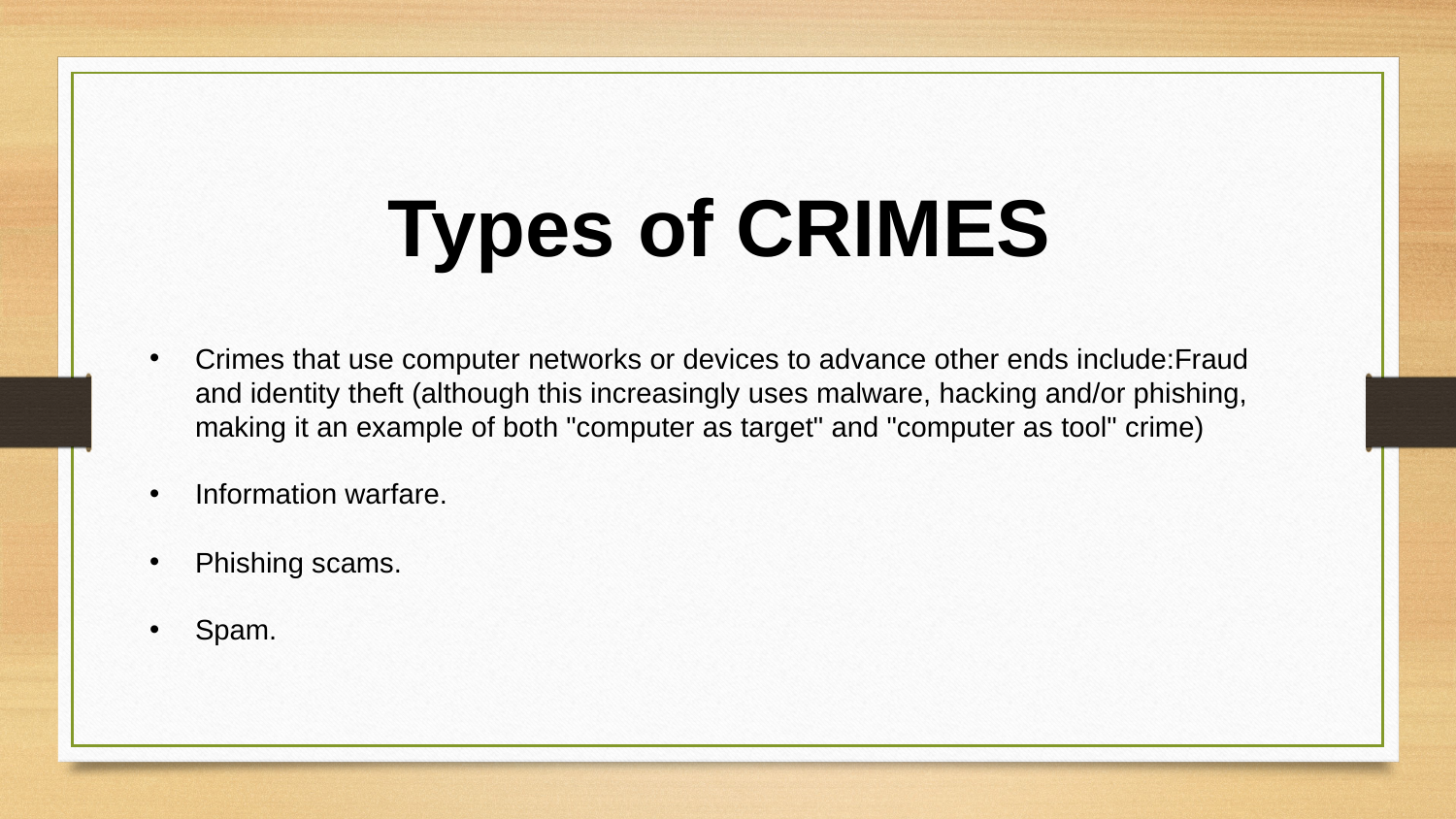

Types of CRIMES

Crimes that use computer networks or devices to advance other ends include:Fraud and identity theft (although this increasingly uses malware, hacking and/or phishing, making it an example of both "computer as target" and "computer as tool" crime)

Information warfare.

Phishing scams.

Spam.